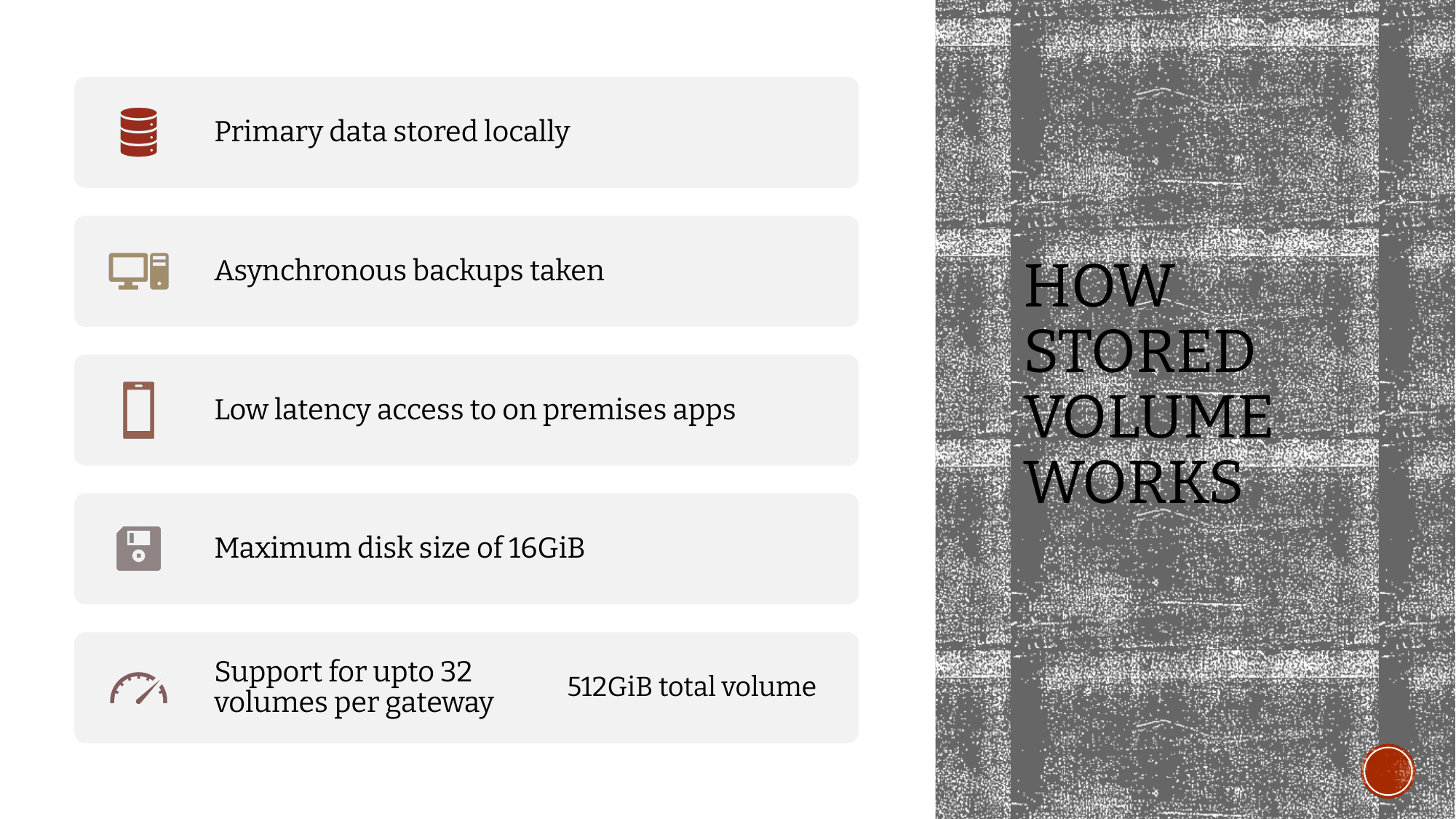

Primary data stored locally
Asynchronous backups taken
Low latency access to on premises apps
Maximum disk size of 16GiB
Support for upto 32 volumes per gateway
512GiB total volume
# How Stored Volume works